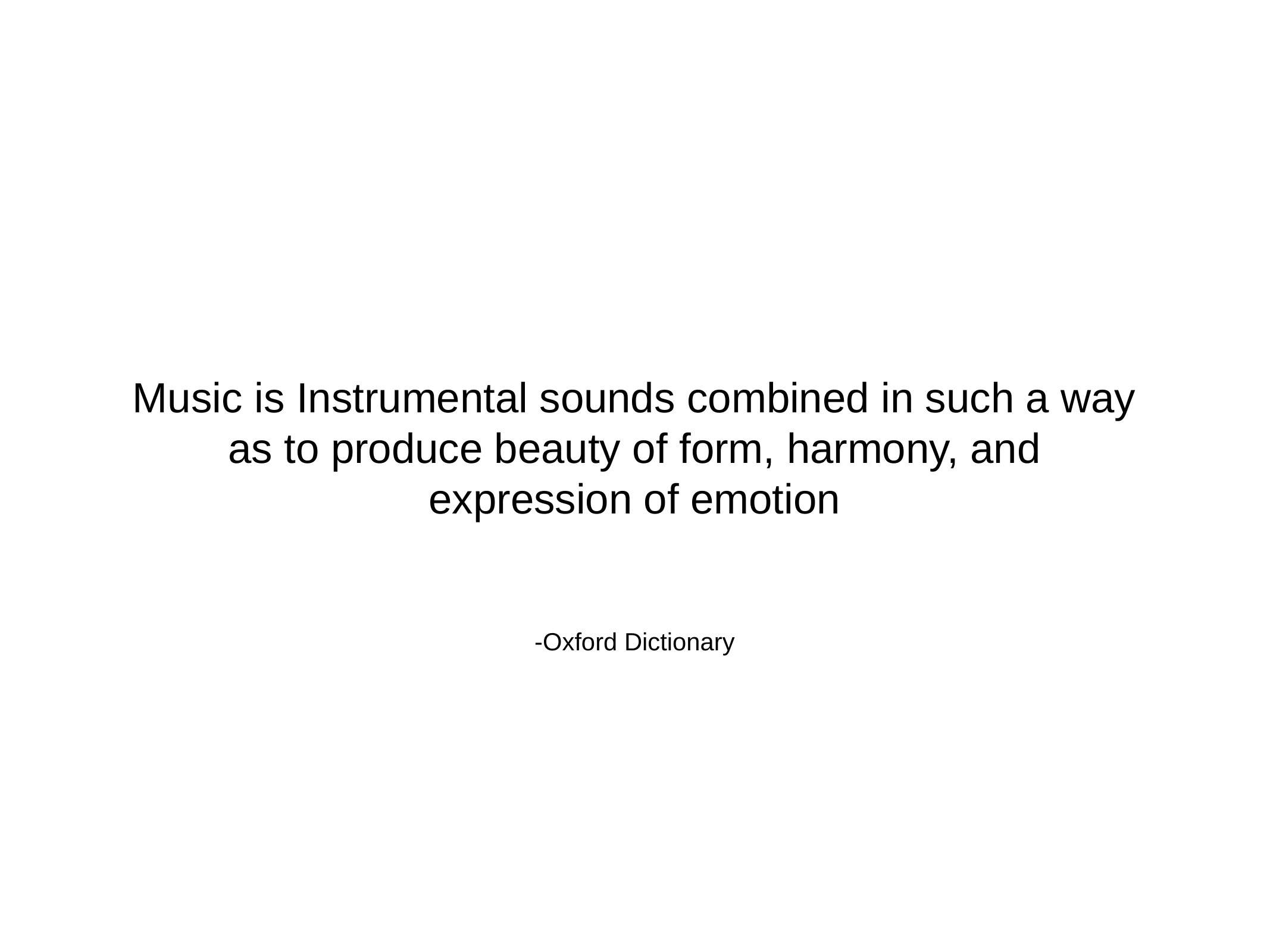

Music is Instrumental sounds combined in such a way as to produce beauty of form, harmony, and expression of emotion
-Oxford Dictionary